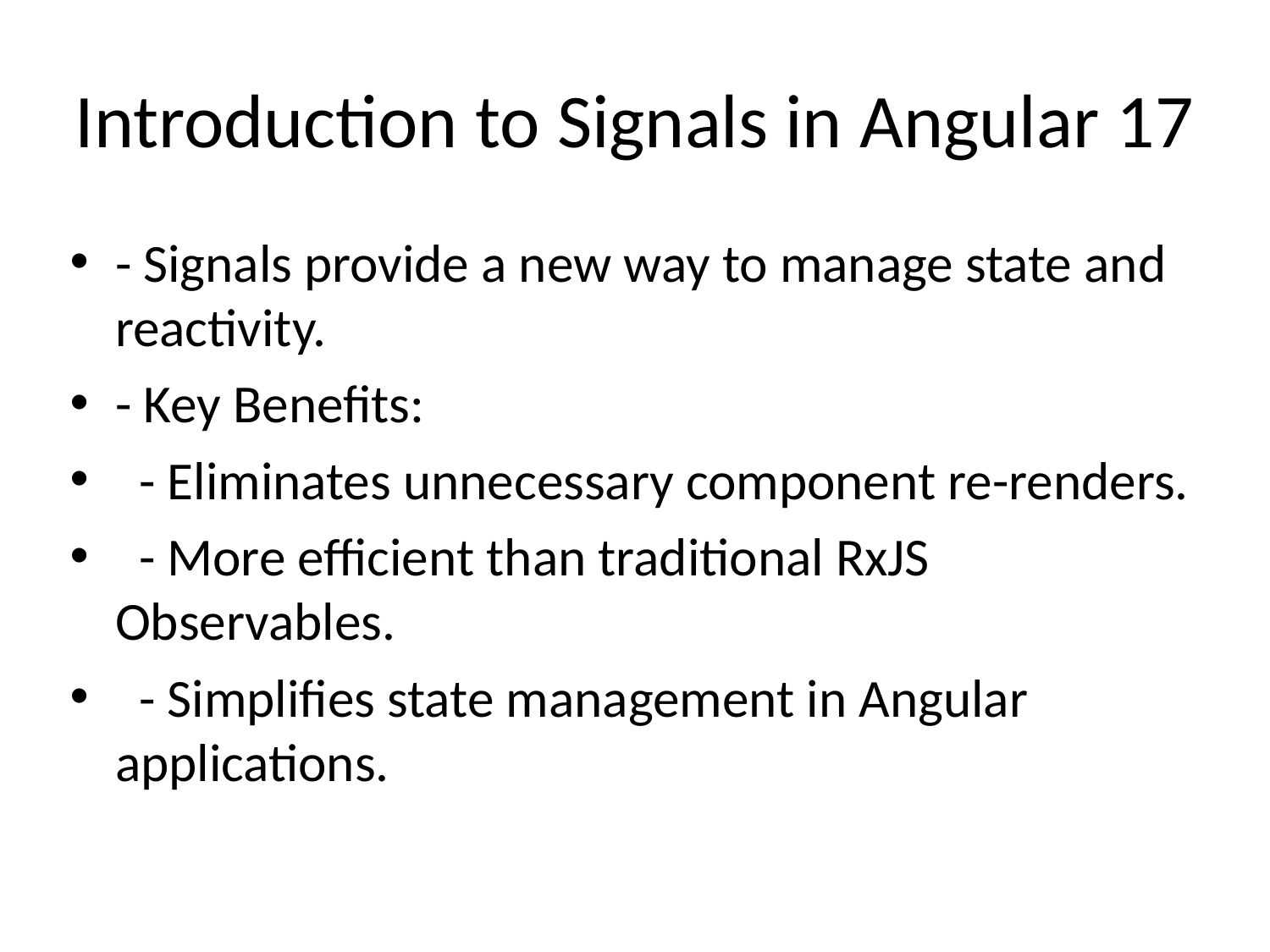

# Introduction to Signals in Angular 17
- Signals provide a new way to manage state and reactivity.
- Key Benefits:
  - Eliminates unnecessary component re-renders.
  - More efficient than traditional RxJS Observables.
  - Simplifies state management in Angular applications.